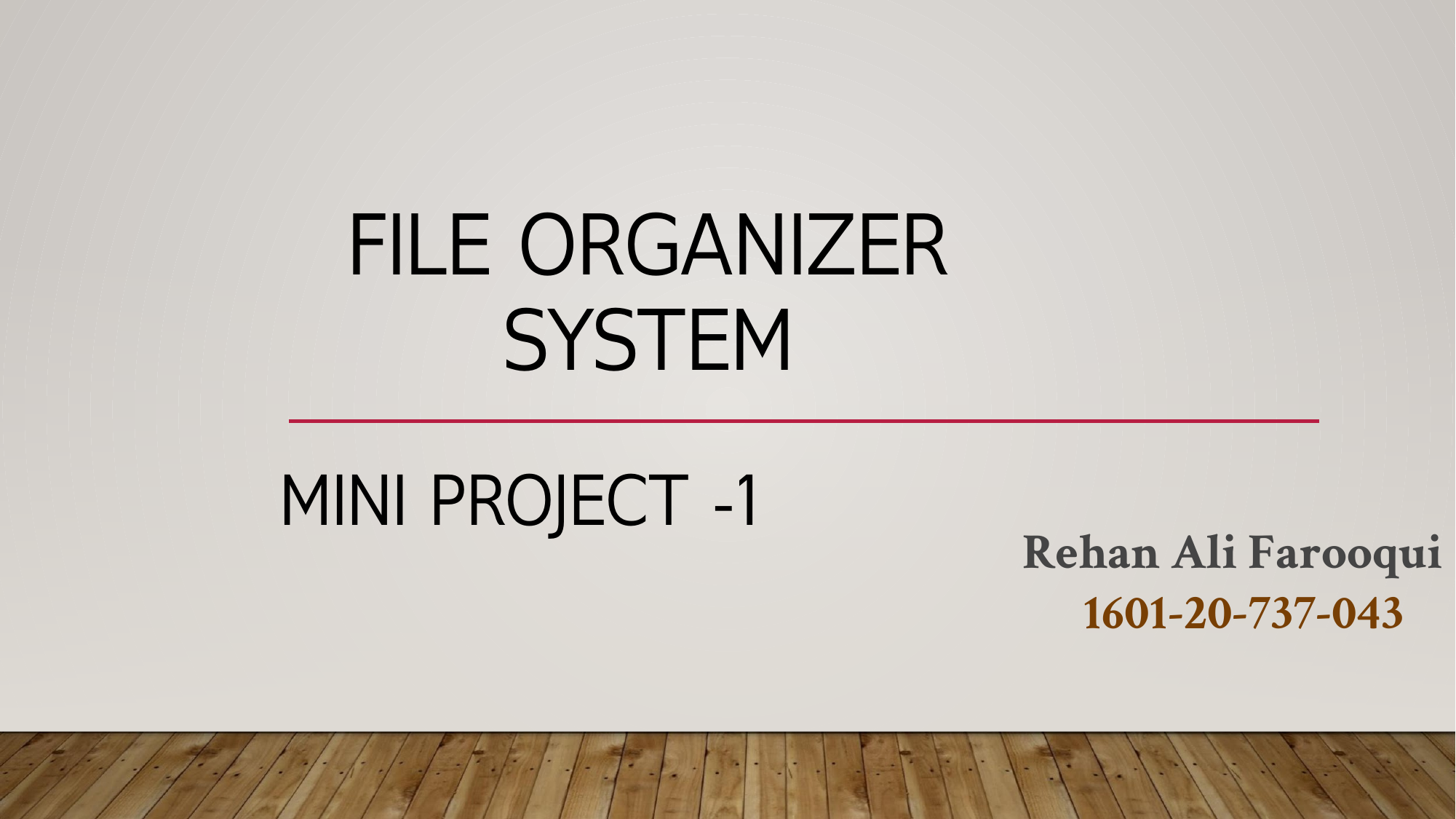

Click to add text
# FILE ORGANIZER SYSTEM

MINI PROJECT -1

Rehan Ali Farooqui
  1601-20-737-043

Click to add text